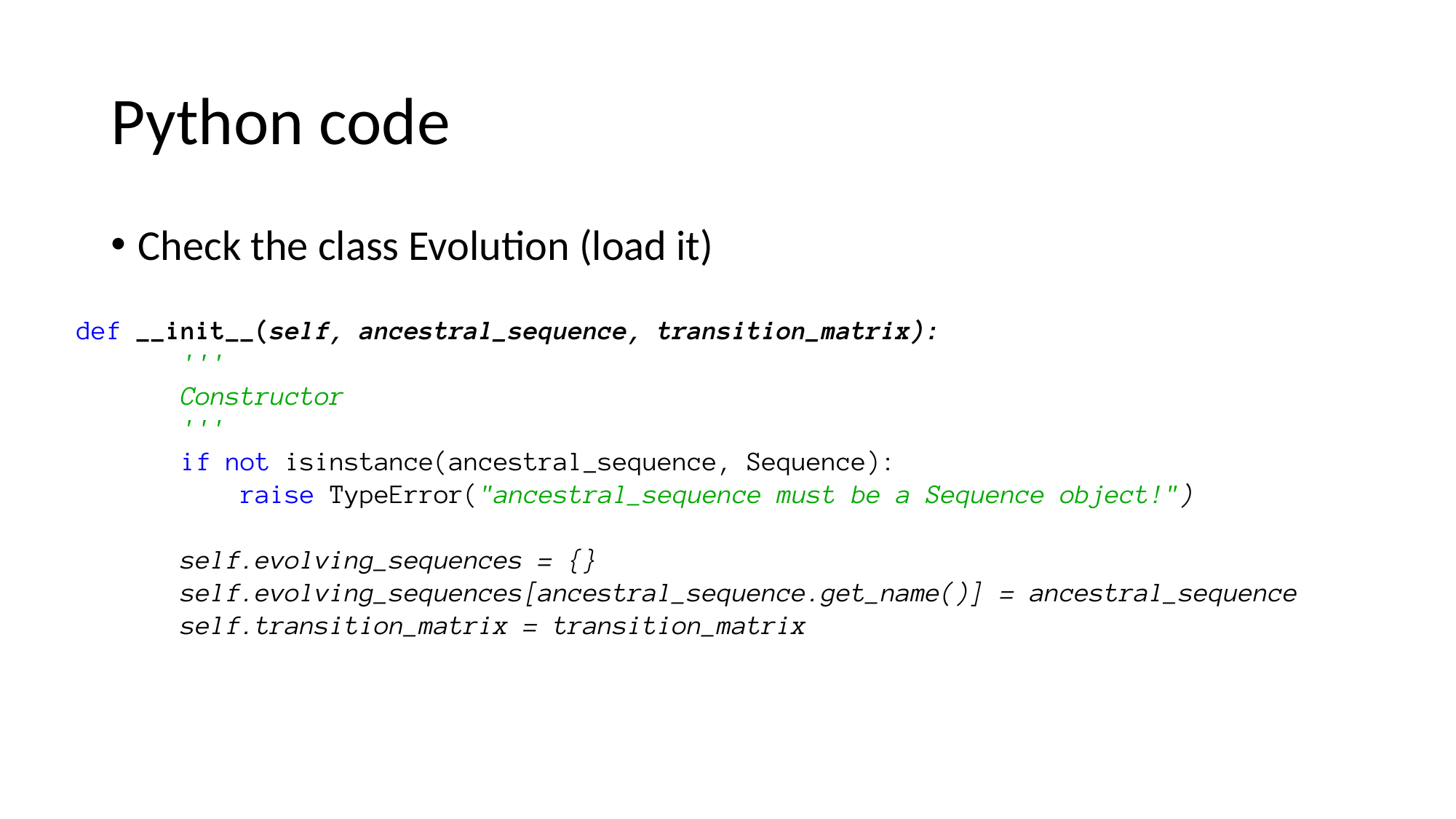

# Python code
Check the class Evolution (load it)
 def __init__(self, ancestral_sequence, transition_matrix):
        '''
        Constructor
        '''
        if not isinstance(ancestral_sequence, Sequence):
            raise TypeError("ancestral_sequence must be a Sequence object!")

        self.evolving_sequences = {}
        self.evolving_sequences[ancestral_sequence.get_name()] = ancestral_sequence
        self.transition_matrix = transition_matrix